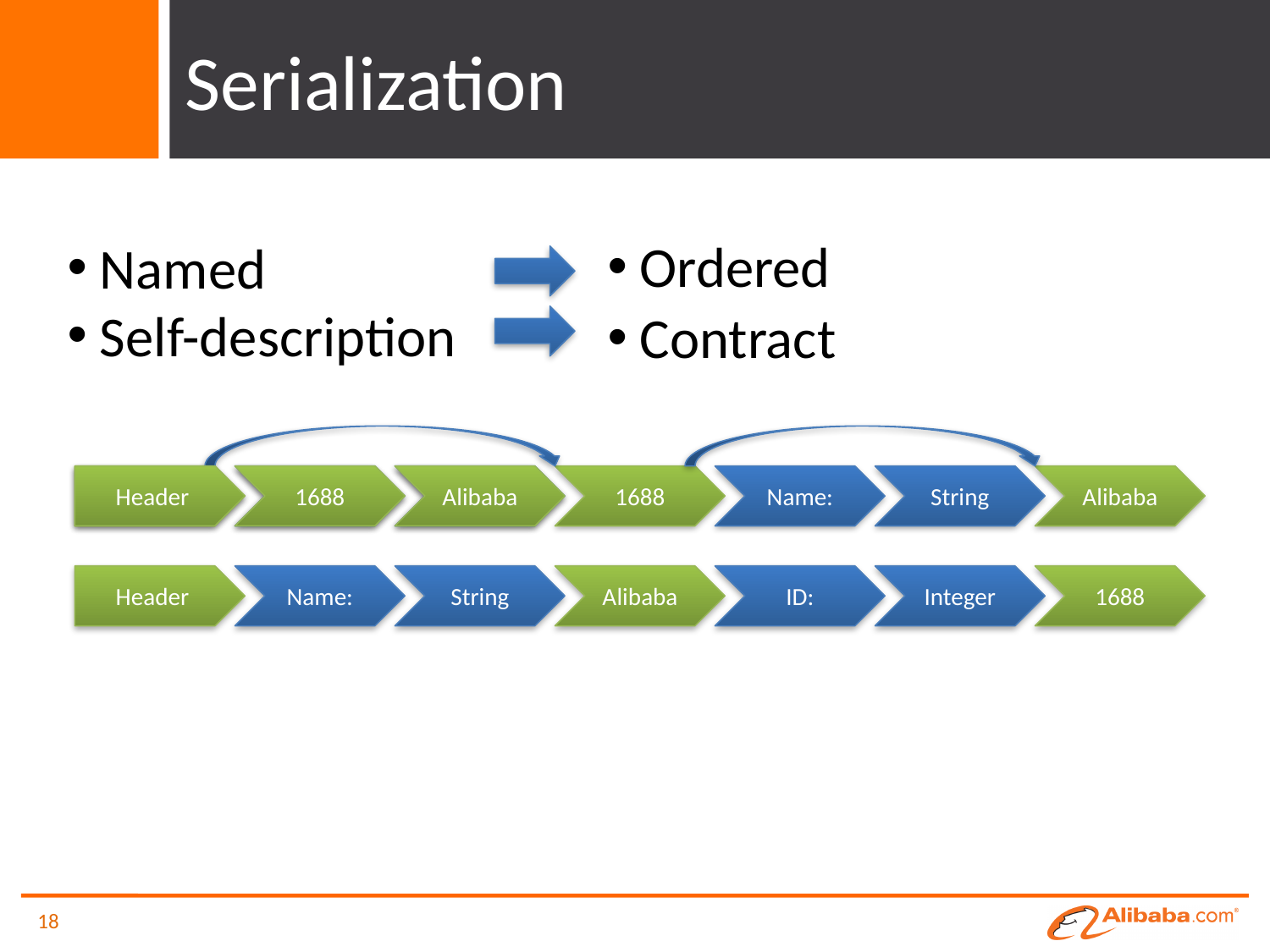

# Serialization
 Ordered
 Named
 Self-description

 Contract

Header
Header
ID:
1688
Integer
Alibaba
1688
Name:
String
Alibaba
Header
Name:
String
Alibaba
ID:
Integer
1688
18